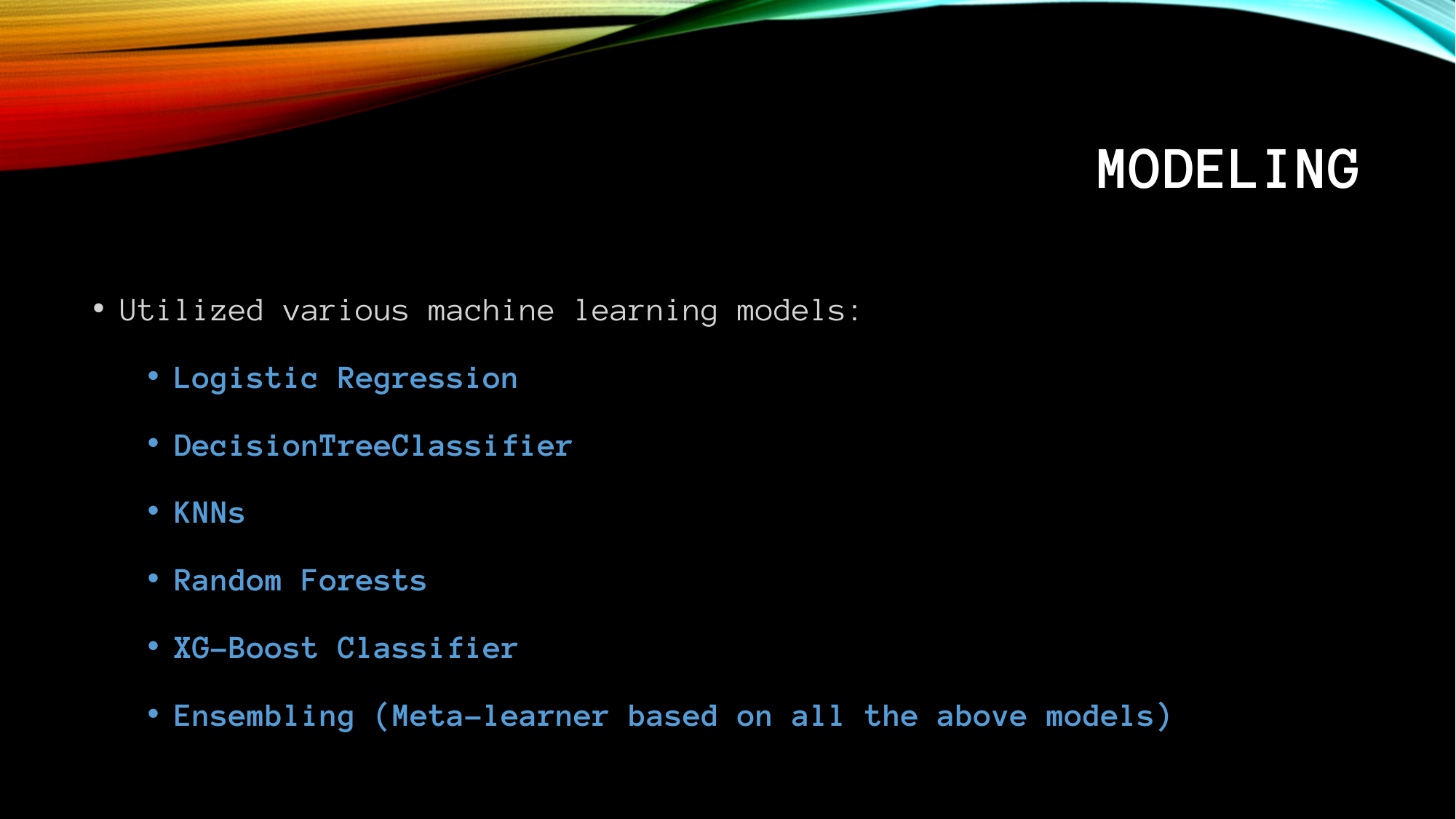

# MODELING
Utilized various machine learning models:
Logistic Regression
DecisionTreeClassifier
KNNs
Random Forests
XG-Boost Classifier
Ensembling (Meta-learner based on all the above models)